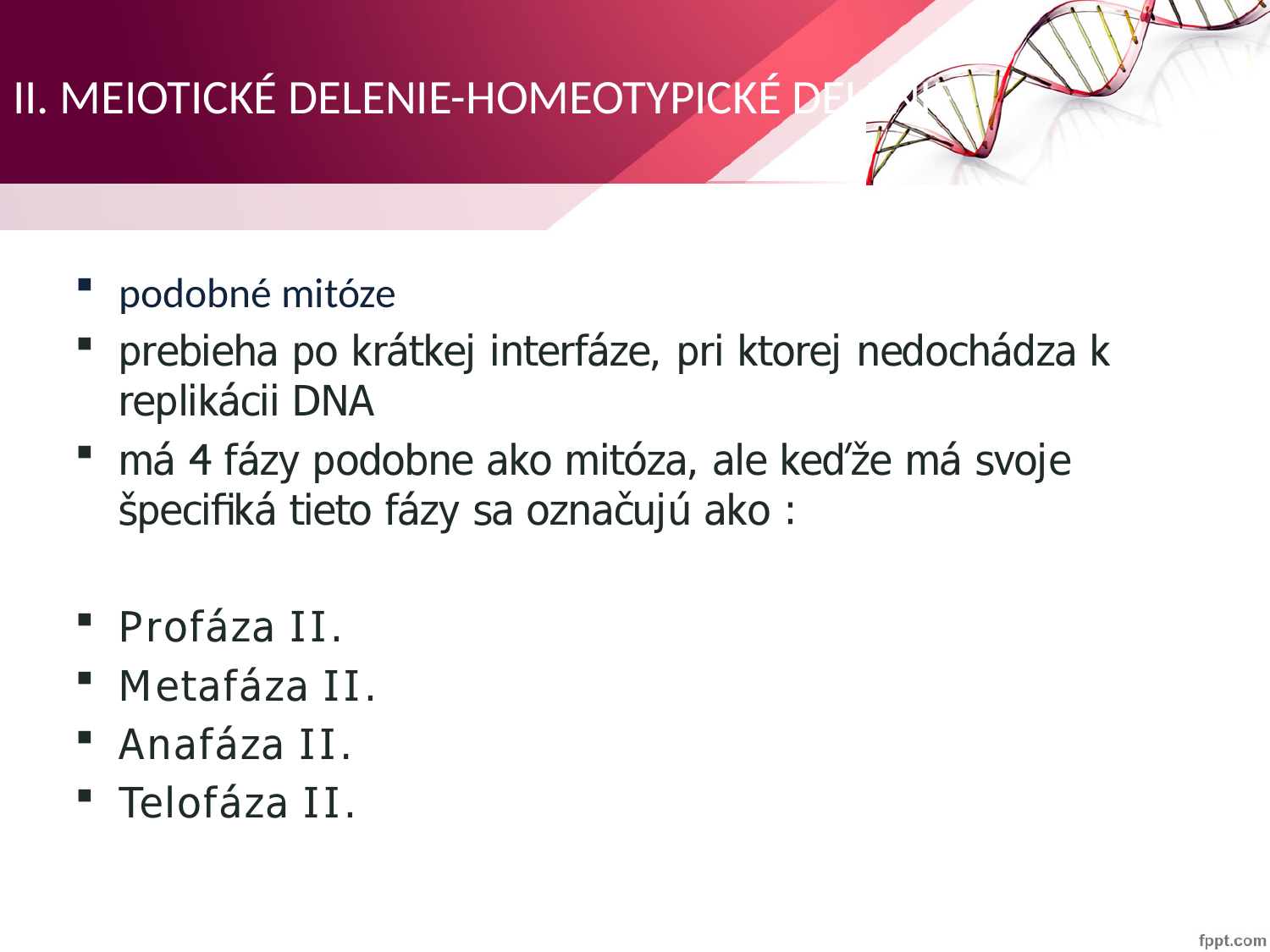

# II. MEIOTICKÉ DELENIE-HOMEOTYPICKÉ DELENIE

podobné mitóze
prebieha po krátkej interfáze, pri ktorej nedochádza k replikácii DNA
má 4 fázy podobne ako mitóza, ale keďže má svoje špecifiká tieto fázy sa označujú ako :

Profáza II.
Metafáza II.
Anafáza II.
Telofáza II.